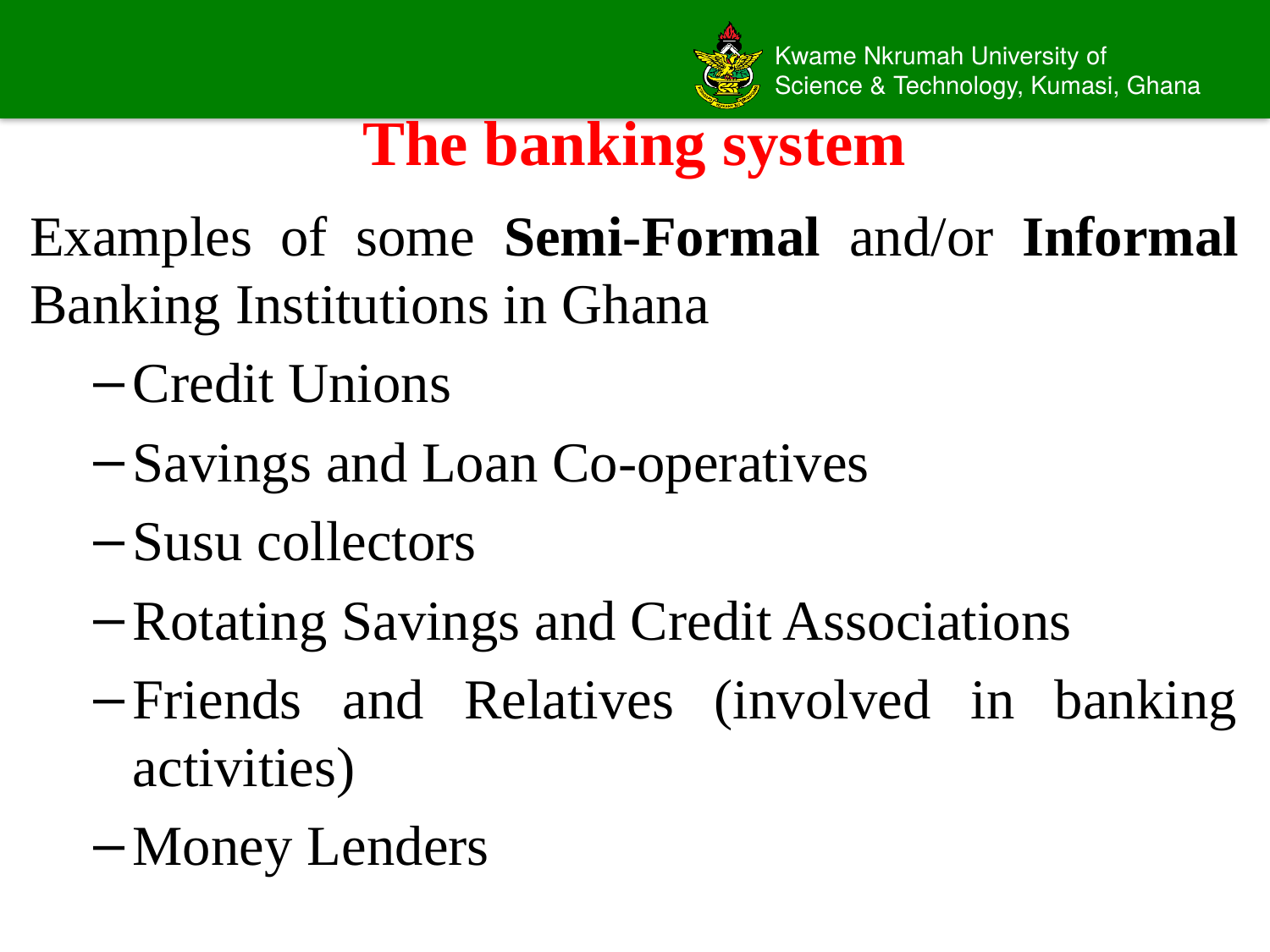

# The banking system
Examples of some Semi-Formal and/or Informal Banking Institutions in Ghana
Credit Unions
Savings and Loan Co-operatives
Susu collectors
Rotating Savings and Credit Associations
Friends and Relatives (involved in banking activities)
Money Lenders